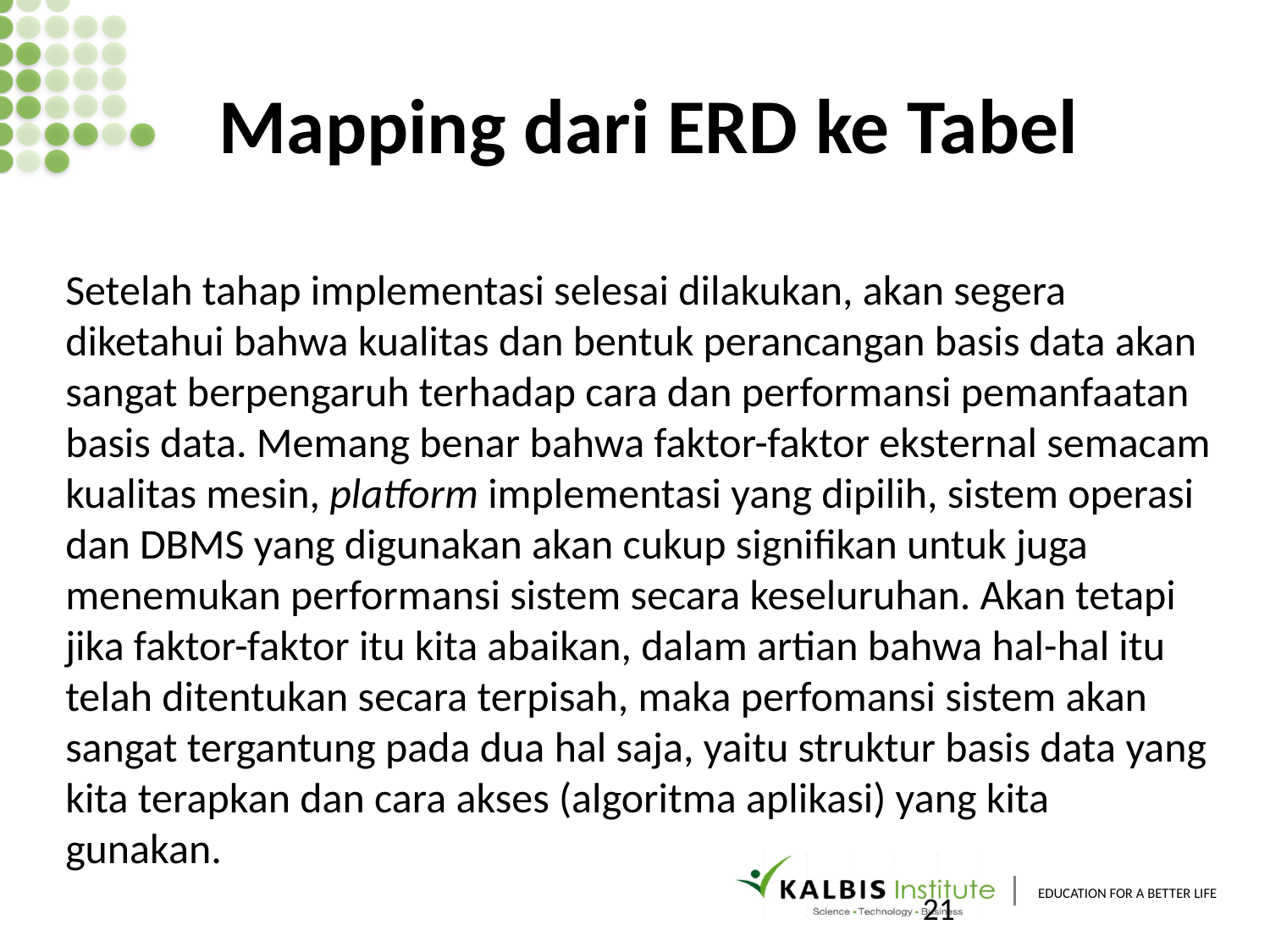

# Mapping dari ERD ke Tabel
Setelah tahap implementasi selesai dilakukan, akan segera diketahui bahwa kualitas dan bentuk perancangan basis data akan sangat berpengaruh terhadap cara dan performansi pemanfaatan basis data. Memang benar bahwa faktor-faktor eksternal semacam kualitas mesin, platform implementasi yang dipilih, sistem operasi dan DBMS yang digunakan akan cukup signifikan untuk juga menemukan performansi sistem secara keseluruhan. Akan tetapi jika faktor-faktor itu kita abaikan, dalam artian bahwa hal-hal itu telah ditentukan secara terpisah, maka perfomansi sistem akan sangat tergantung pada dua hal saja, yaitu struktur basis data yang kita terapkan dan cara akses (algoritma aplikasi) yang kita gunakan.
21